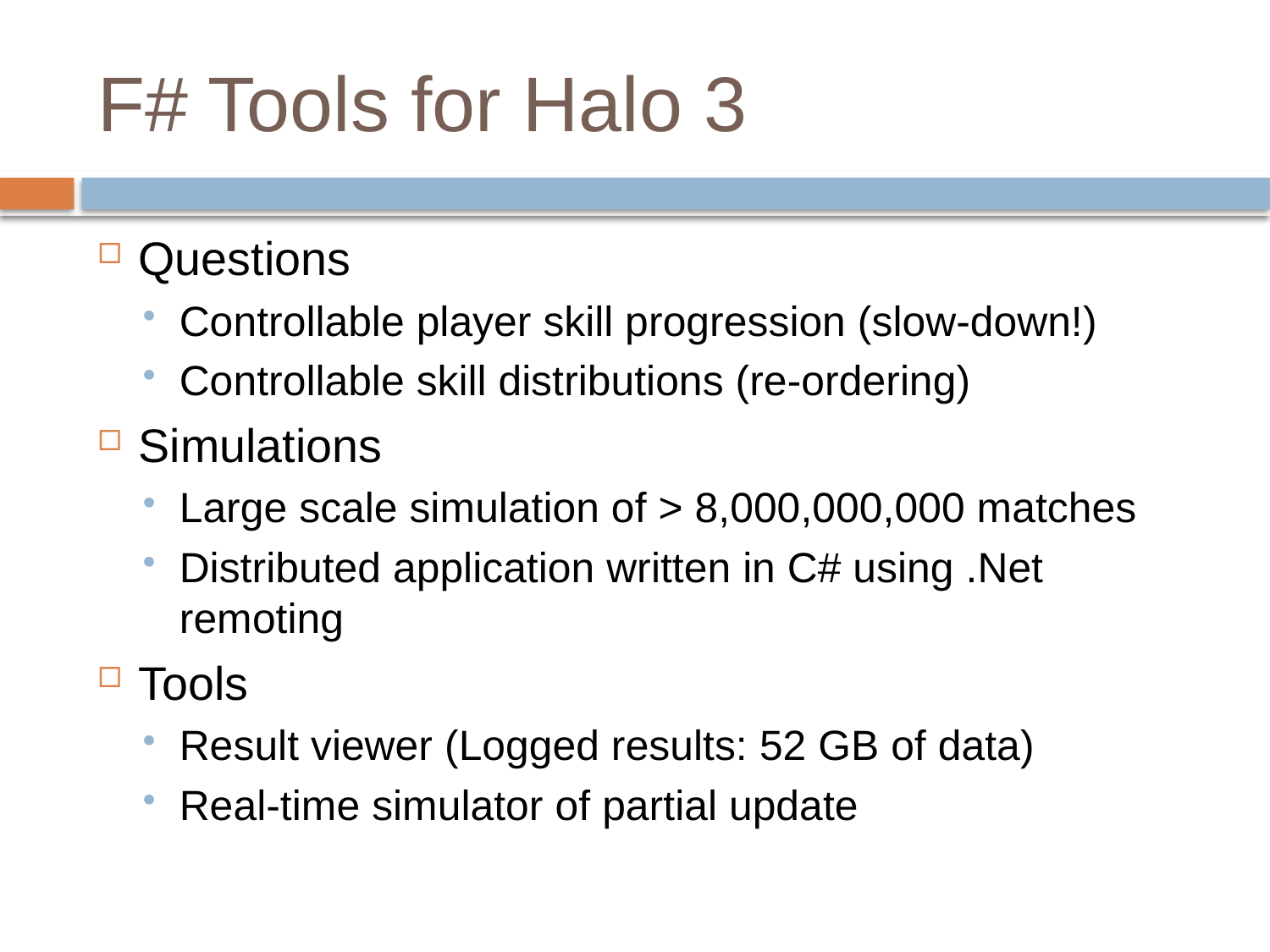

# F# Tools for Halo 3
Questions
Controllable player skill progression (slow-down!)
Controllable skill distributions (re-ordering)
Simulations
Large scale simulation of > 8,000,000,000 matches
Distributed application written in C# using .Net remoting
Tools
Result viewer (Logged results: 52 GB of data)
Real-time simulator of partial update